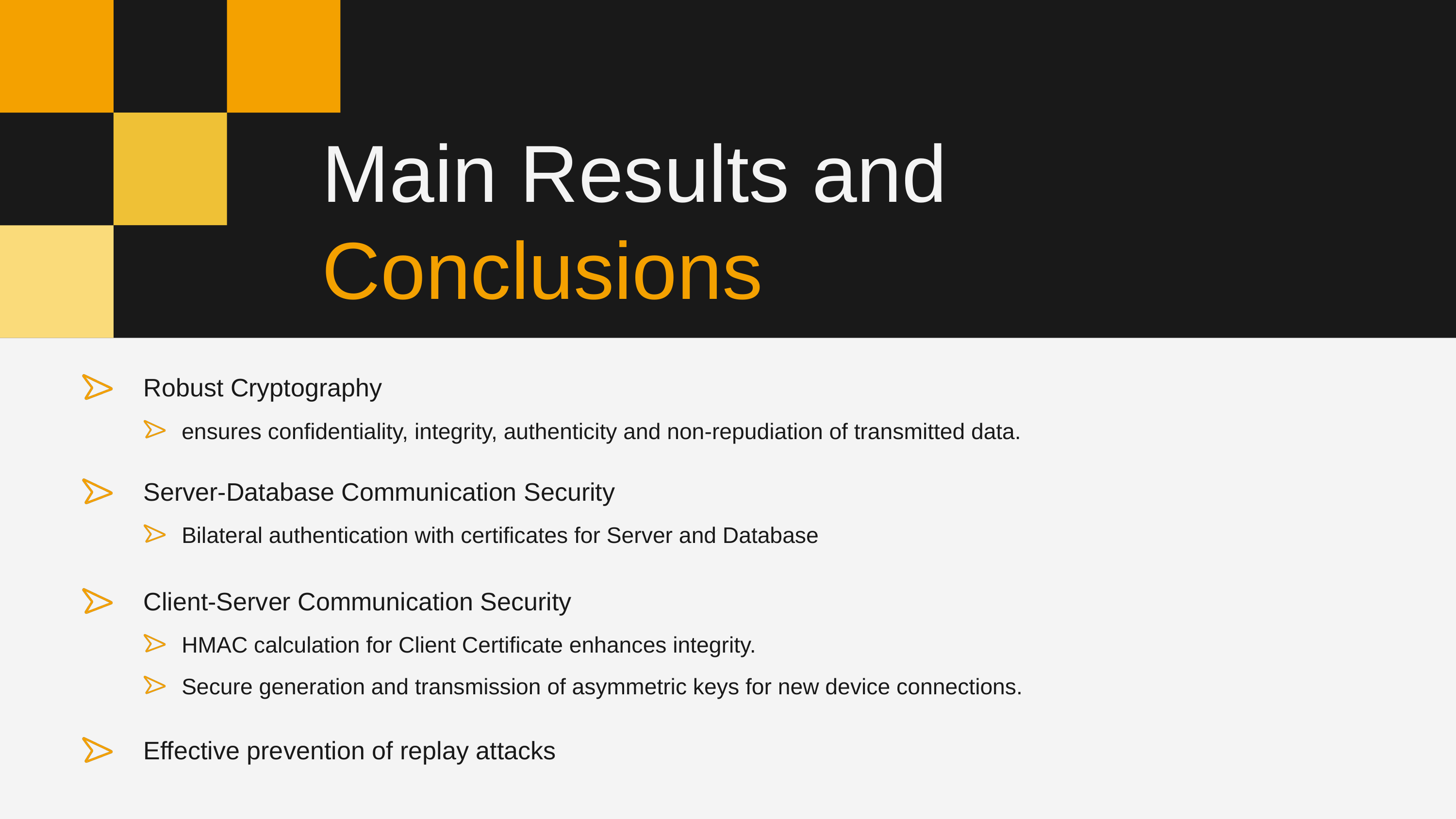

Main R﻿esults and Conclusions

Robust Cryptography

ensures confidentiality, integrity, authenticity and non-repudiation of transmitted data.

Server-Database Communication Security

Bilateral authentication with certificates for Server and Database

Client-Server Communication Security

HMAC calculation for Client Certificate enhances integrity.

Secure generation and transmission of asymmetric keys for new device connections.

Effective prevention of replay attacks